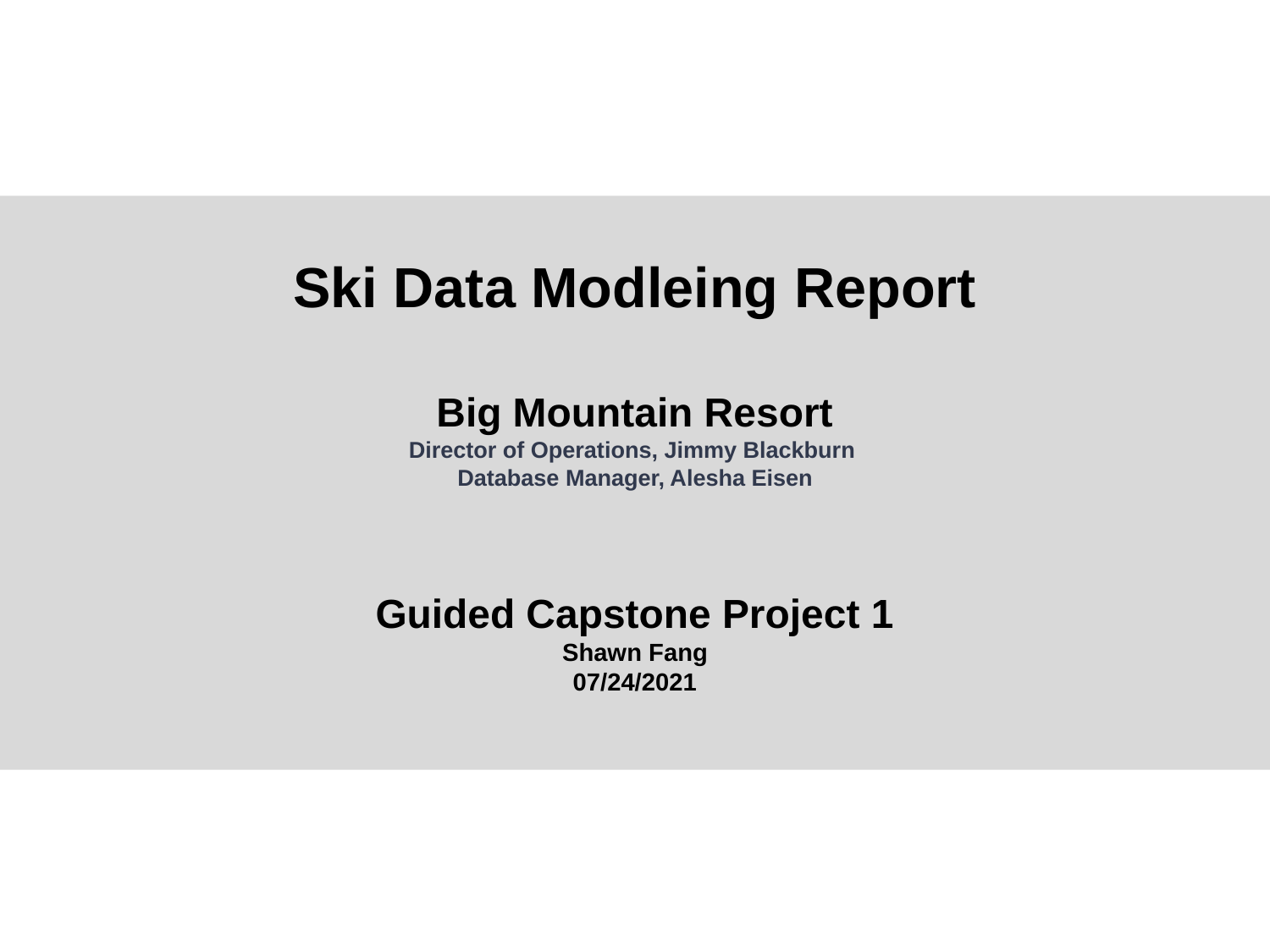

Ski Data Modleing Report

 Big Mountain Resort
Director of Operations, Jimmy Blackburn
Database Manager, Alesha Eisen

Guided Capstone Project 1
Shawn Fang
07/24/2021